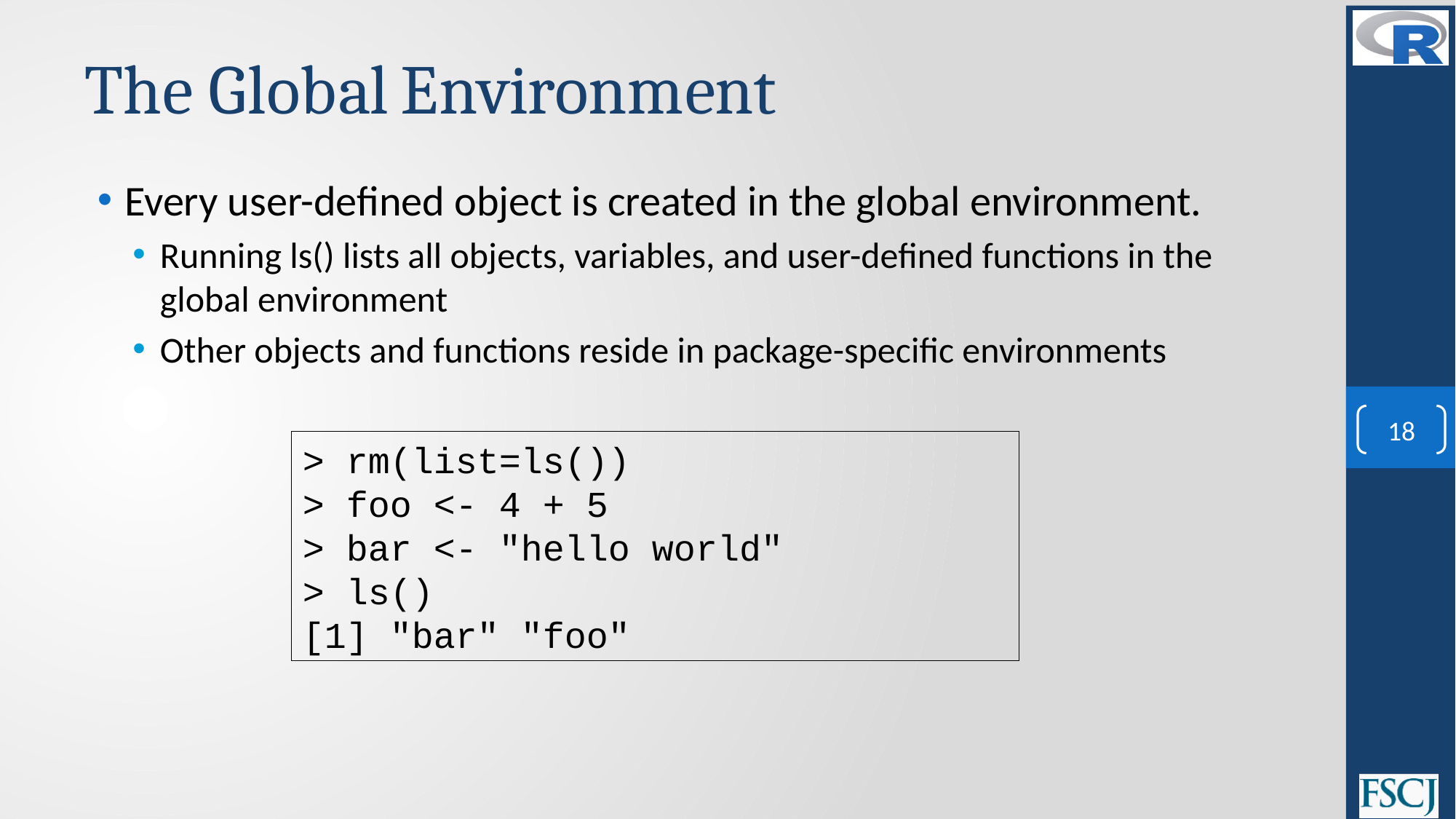

# The Global Environment
Every user-defined object is created in the global environment.
Running ls() lists all objects, variables, and user-defined functions in the global environment
Other objects and functions reside in package-specific environments
18
> rm(list=ls())
> foo <- 4 + 5
> bar <- "hello world"
> ls()
[1] "bar" "foo"